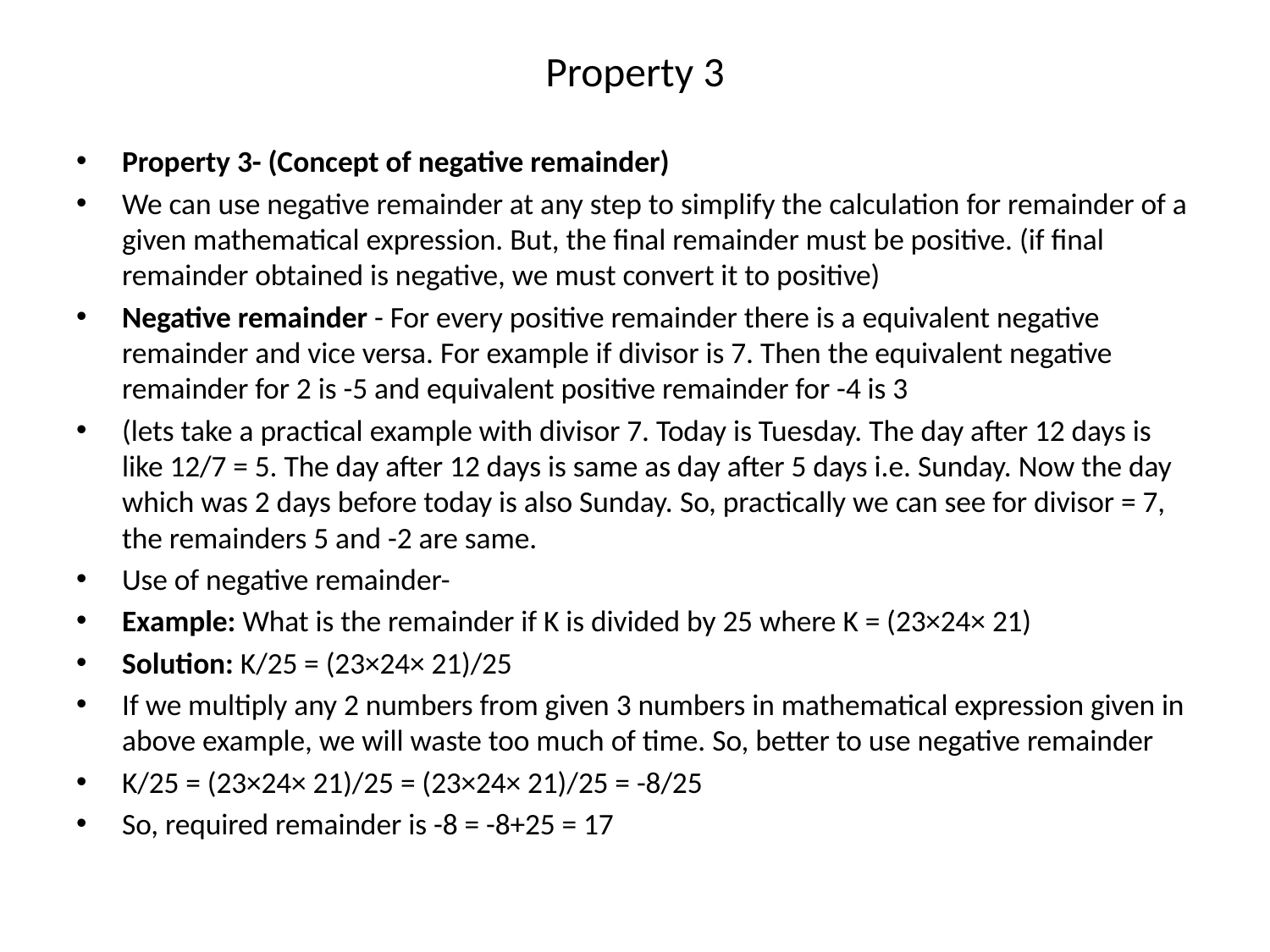

# Property 3
Property 3- (Concept of negative remainder)
We can use negative remainder at any step to simplify the calculation for remainder of a given mathematical expression. But, the final remainder must be positive. (if final remainder obtained is negative, we must convert it to positive)
Negative remainder - For every positive remainder there is a equivalent negative remainder and vice versa. For example if divisor is 7. Then the equivalent negative remainder for 2 is -5 and equivalent positive remainder for -4 is 3
(lets take a practical example with divisor 7. Today is Tuesday. The day after 12 days is like 12/7 = 5. The day after 12 days is same as day after 5 days i.e. Sunday. Now the day which was 2 days before today is also Sunday. So, practically we can see for divisor = 7, the remainders 5 and -2 are same.
Use of negative remainder-
Example: What is the remainder if K is divided by 25 where K = (23×24× 21)
Solution: K/25 = (23×24× 21)/25
If we multiply any 2 numbers from given 3 numbers in mathematical expression given in above example, we will waste too much of time. So, better to use negative remainder
K/25 = (23×24× 21)/25 = (23×24× 21)/25 = -8/25
So, required remainder is -8 = -8+25 = 17